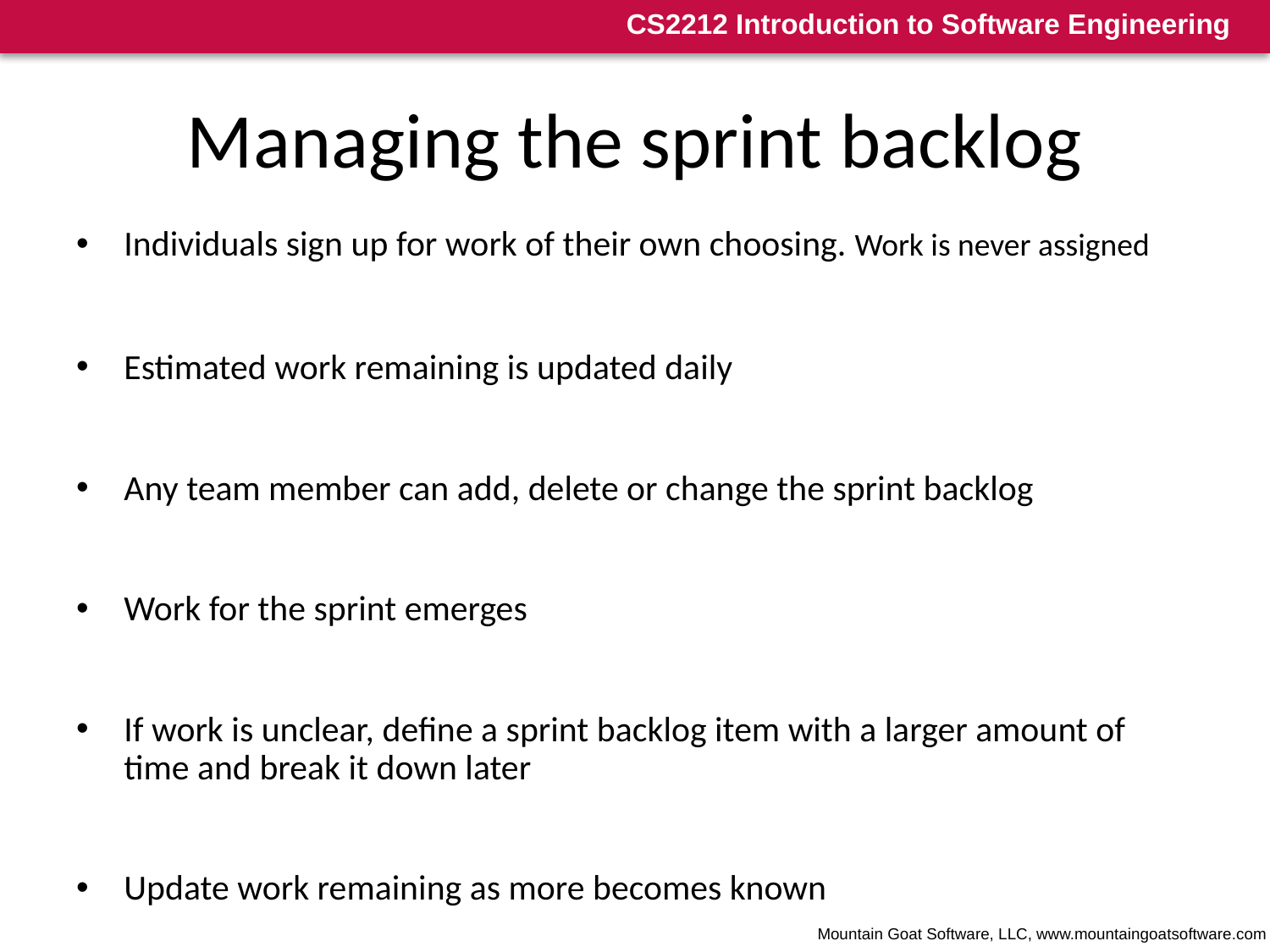

# Managing the sprint backlog
Individuals sign up for work of their own choosing. Work is never assigned

Estimated work remaining is updated daily

Any team member can add, delete or change the sprint backlog

Work for the sprint emerges

If work is unclear, define a sprint backlog item with a larger amount of time and break it down later

Update work remaining as more becomes known
Mountain Goat Software, LLC, www.mountaingoatsoftware.com